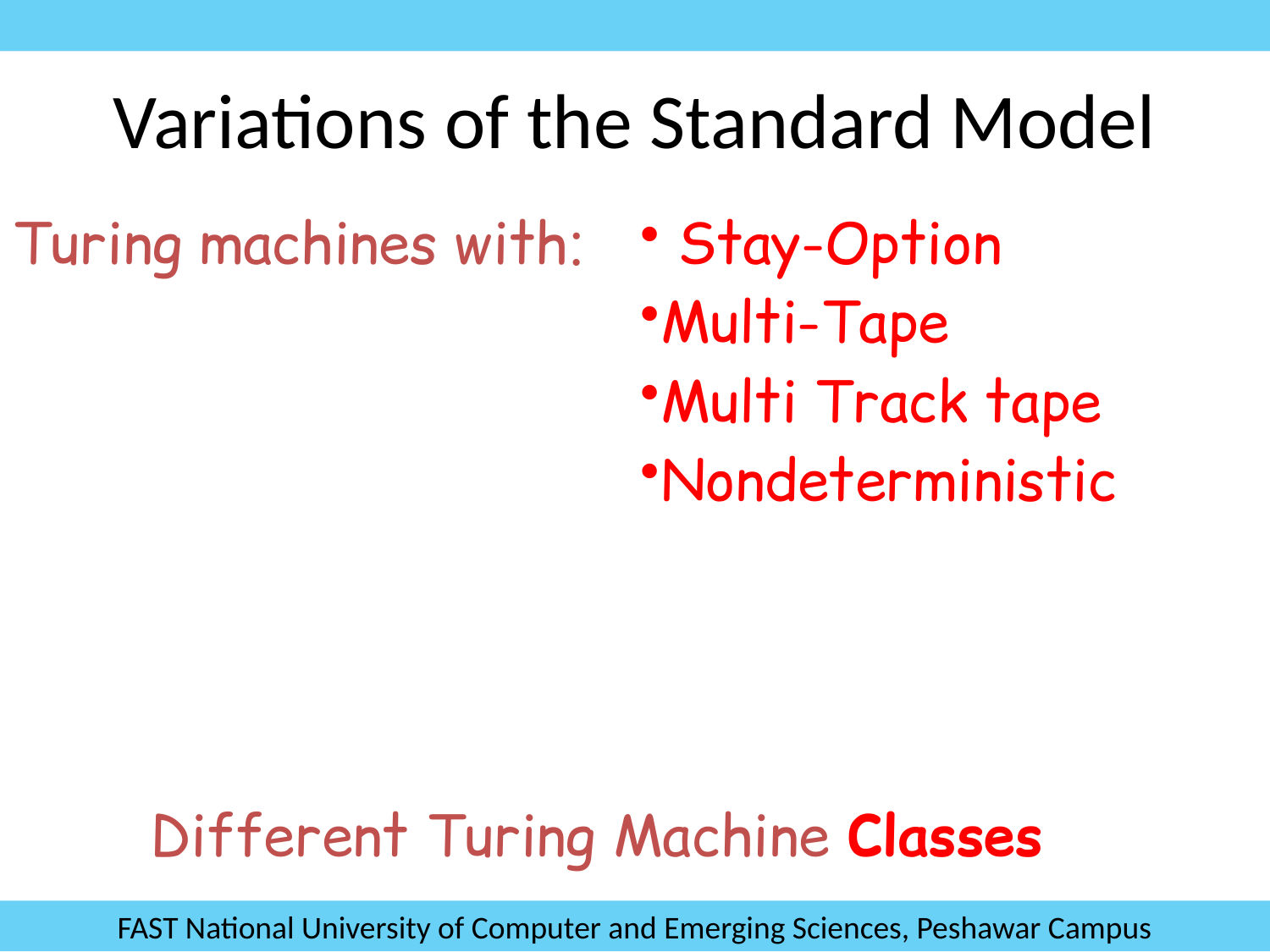

Variations of the Standard Model
Turing machines with:
 Stay-Option
Multi-Tape
Multi Track tape
Nondeterministic
Different Turing Machine Classes